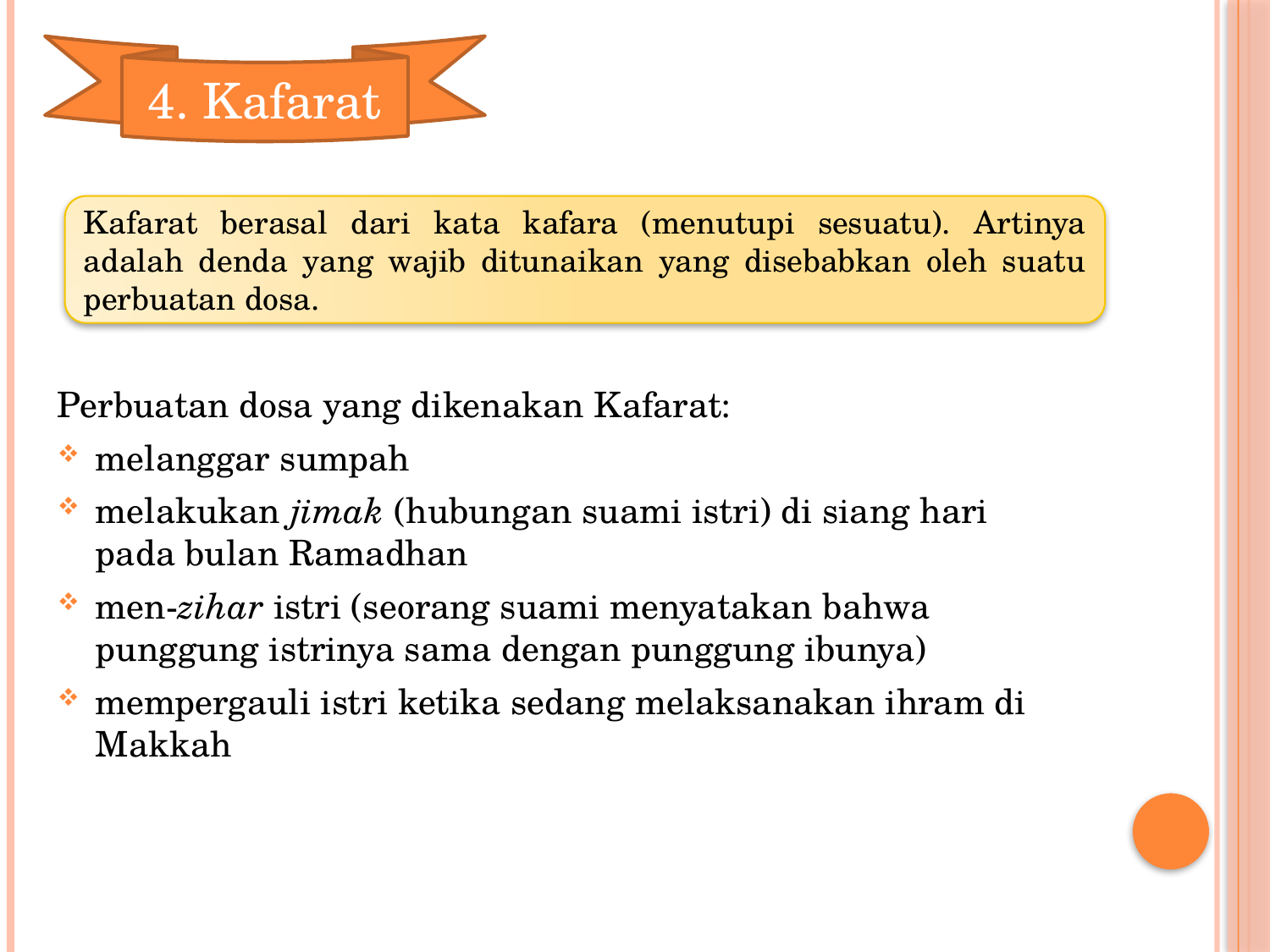

4. Kafarat
Kafarat berasal dari kata kafara (menutupi sesuatu). Artinya adalah denda yang wajib ditunaikan yang disebabkan oleh suatu perbuatan dosa.
Perbuatan dosa yang dikenakan Kafarat:
melanggar sumpah
melakukan jimak (hubungan suami istri) di siang hari pada bulan Ramadhan
men-zihar istri (seorang suami menyatakan bahwa punggung istrinya sama dengan punggung ibunya)
mempergauli istri ketika sedang melaksanakan ihram di Makkah